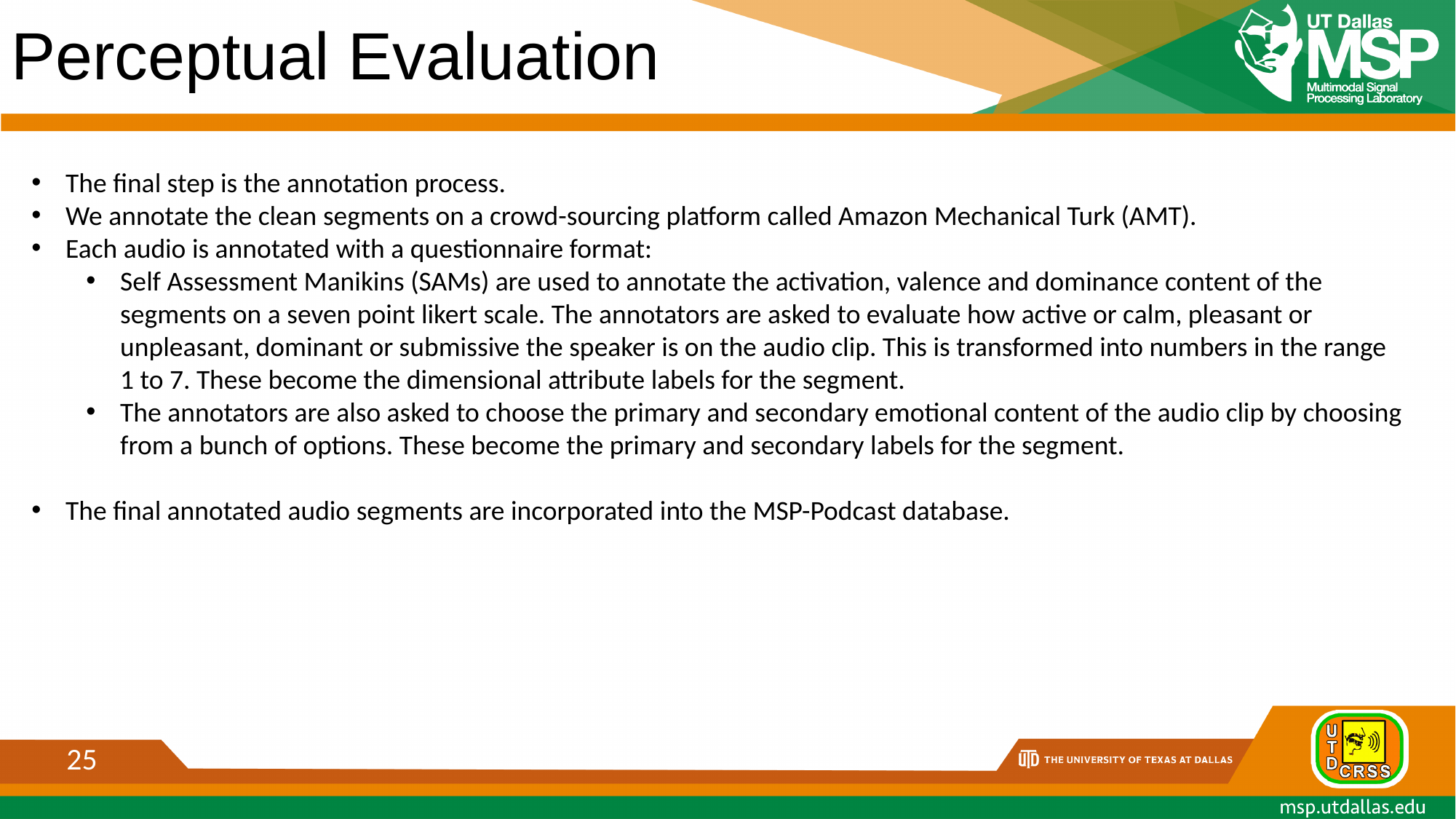

# Perceptual Evaluation
The final step is the annotation process.
We annotate the clean segments on a crowd-sourcing platform called Amazon Mechanical Turk (AMT).
Each audio is annotated with a questionnaire format:
Self Assessment Manikins (SAMs) are used to annotate the activation, valence and dominance content of the segments on a seven point likert scale. The annotators are asked to evaluate how active or calm, pleasant or unpleasant, dominant or submissive the speaker is on the audio clip. This is transformed into numbers in the range 1 to 7. These become the dimensional attribute labels for the segment.
The annotators are also asked to choose the primary and secondary emotional content of the audio clip by choosing from a bunch of options. These become the primary and secondary labels for the segment.

The final annotated audio segments are incorporated into the MSP-Podcast database.